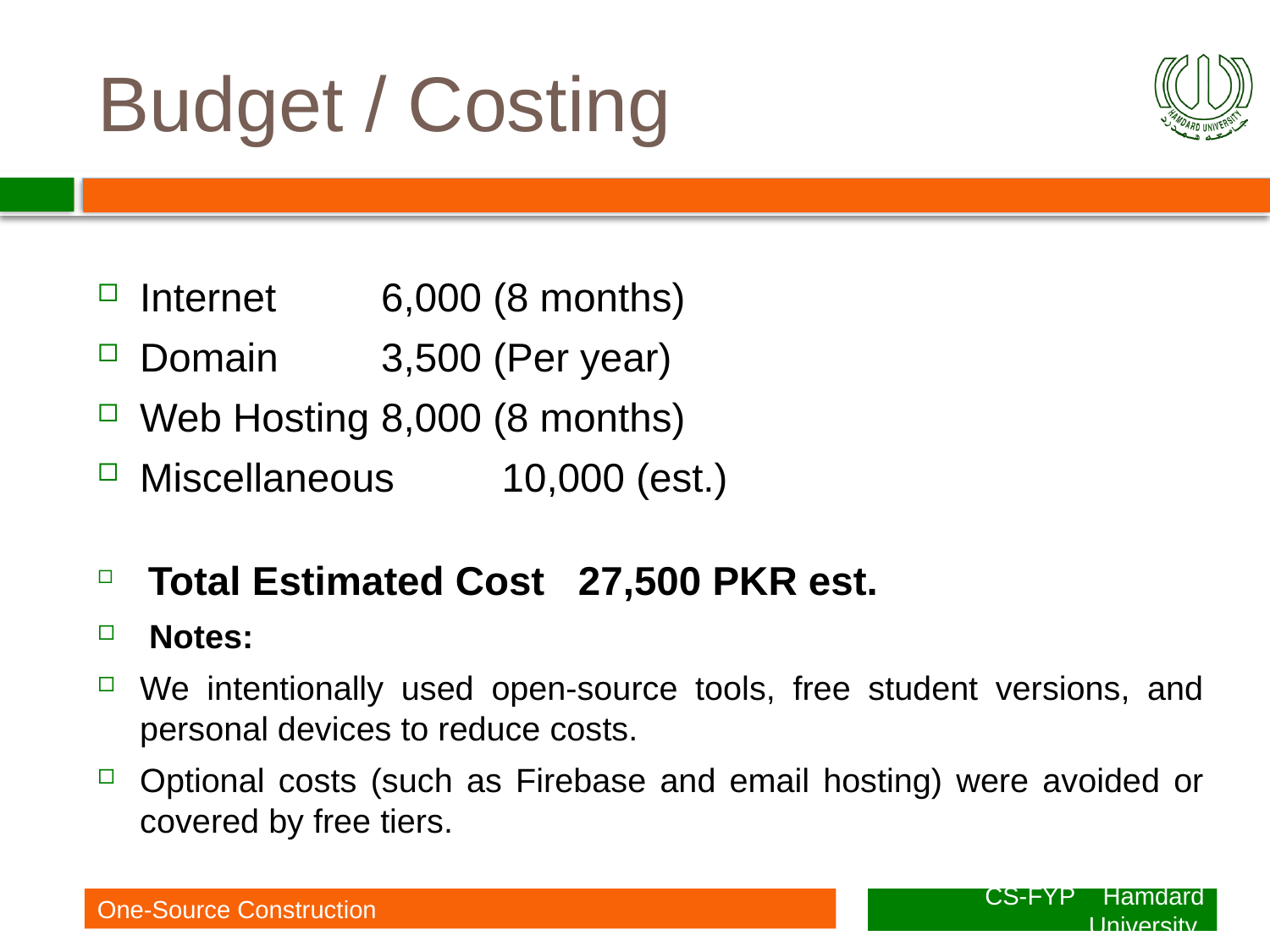

# Budget / Costing
8

Internet		6,000 (8 months)
Domain 		3,500 (Per year)
Web Hosting		8,000 (8 months)
Miscellaneous		10,000 (est.)

 Total Estimated Cost   27,500 PKR est.
 Notes:
We intentionally used open-source tools, free student versions, and personal devices to reduce costs.
Optional costs (such as Firebase and email hosting) were avoided or covered by free tiers.

One-Source Construction
CS-FYP    Hamdard University